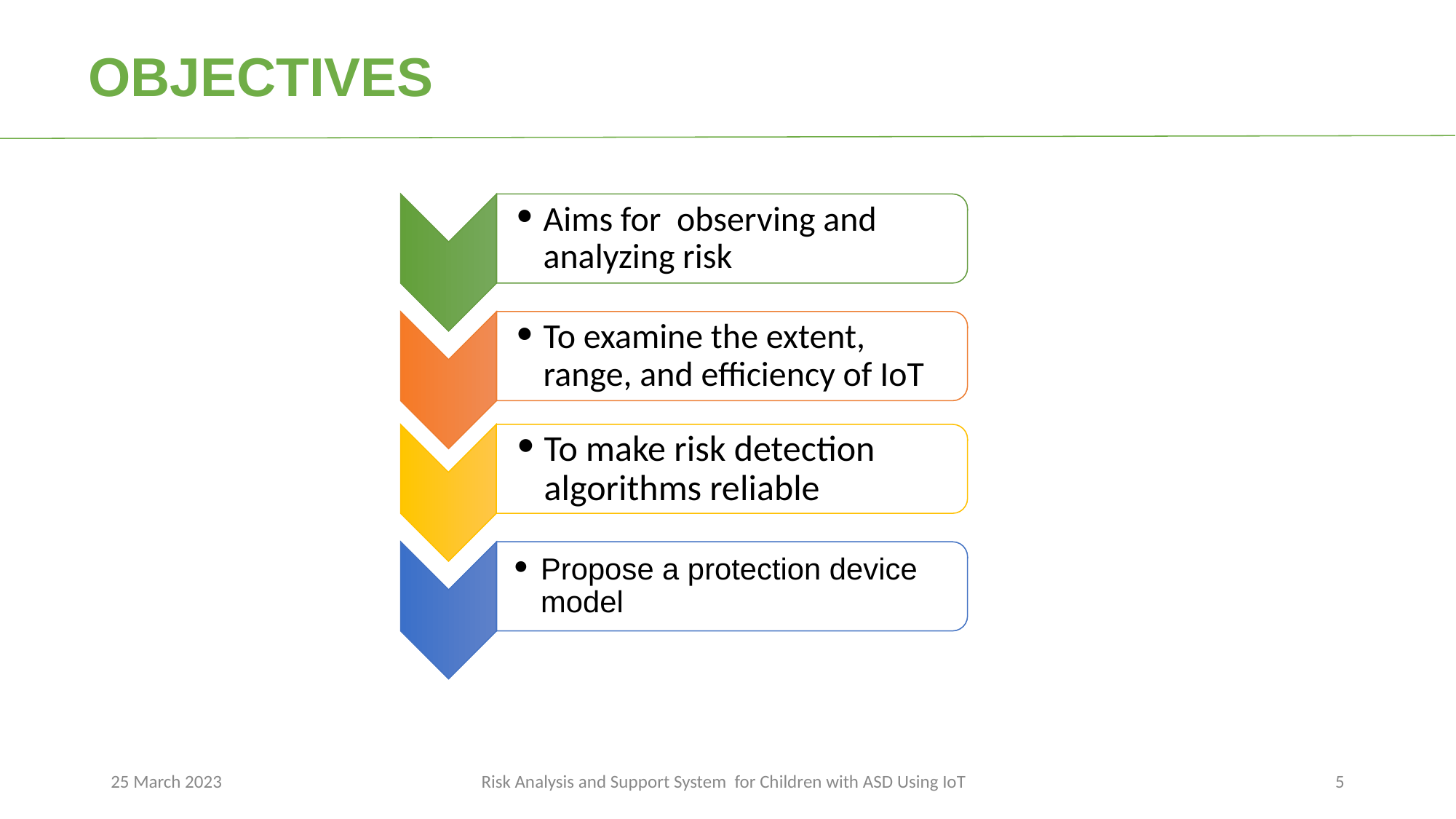

OBJECTIVES

Aims for  observing and analyzing risk

To examine the extent, range, and efficiency of IoT

To make risk detection algorithms reliable

Propose a protection device model

25 March 2023
Risk Analysis and Support System  for Children with ASD Using IoT
5